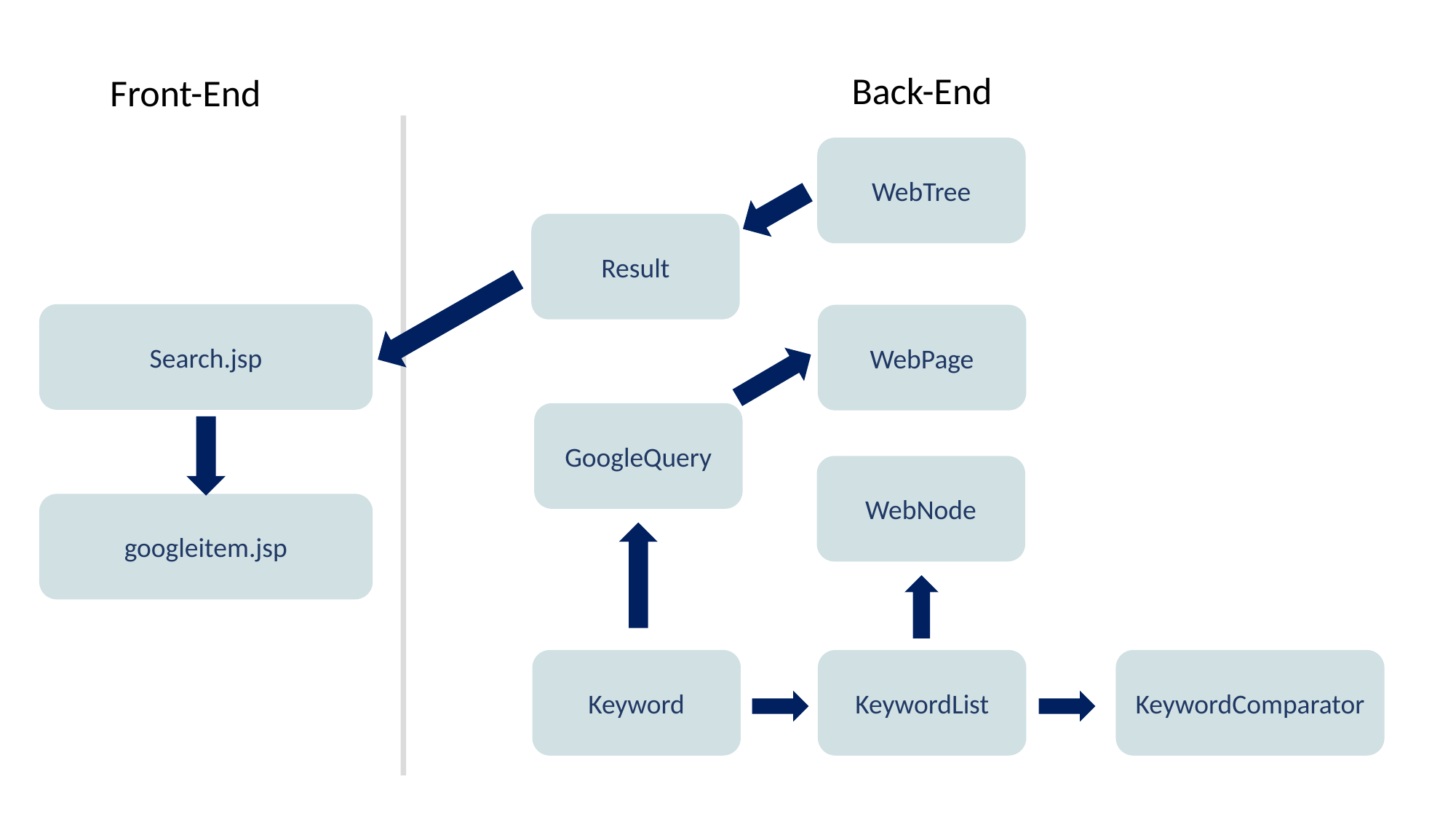

Back-End
Front-End

WebTree

Result

Search.jsp
WebPage

GoogleQuery

WebNode
googleitem.jsp

Keyword
KeywordList
KeywordComparator